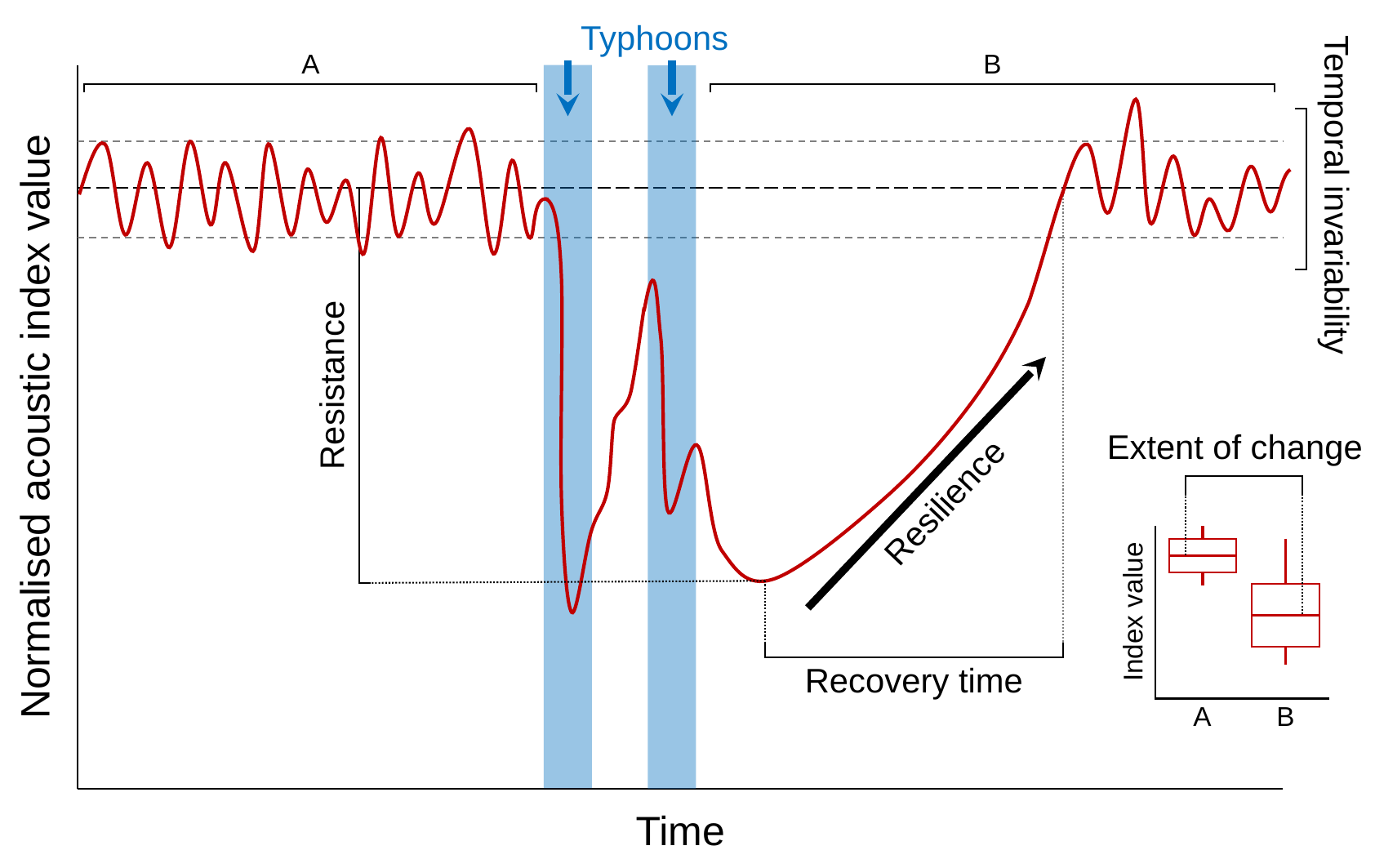

Typhoons
B
A
Normalised acoustic index value
Time

Temporal invariability

Resistance
Extent of change

Resilience

B
A
Index value
Recovery time